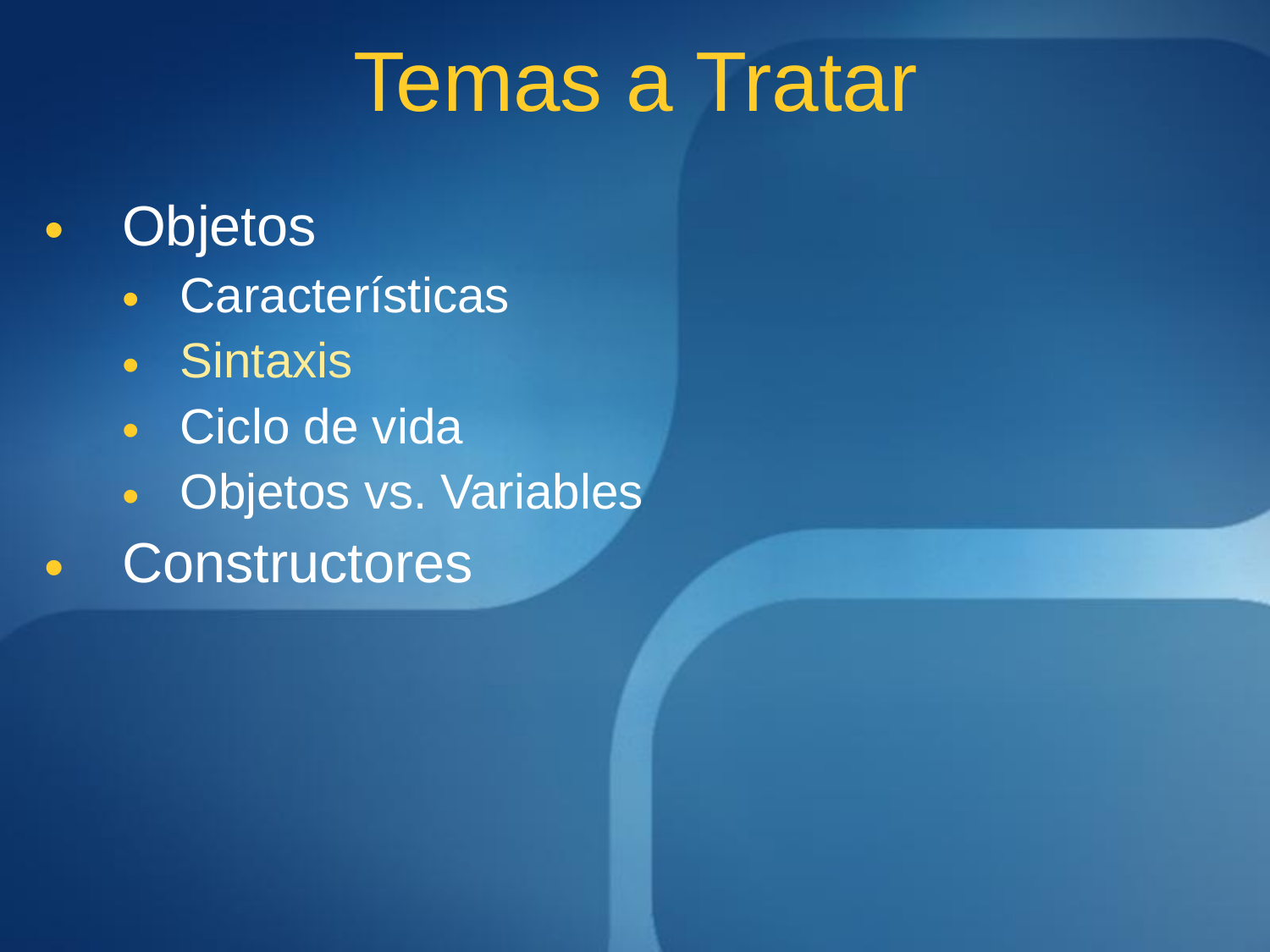

# Temas a Tratar
Objetos
Características
Sintaxis
Ciclo de vida
Objetos vs. Variables
Constructores